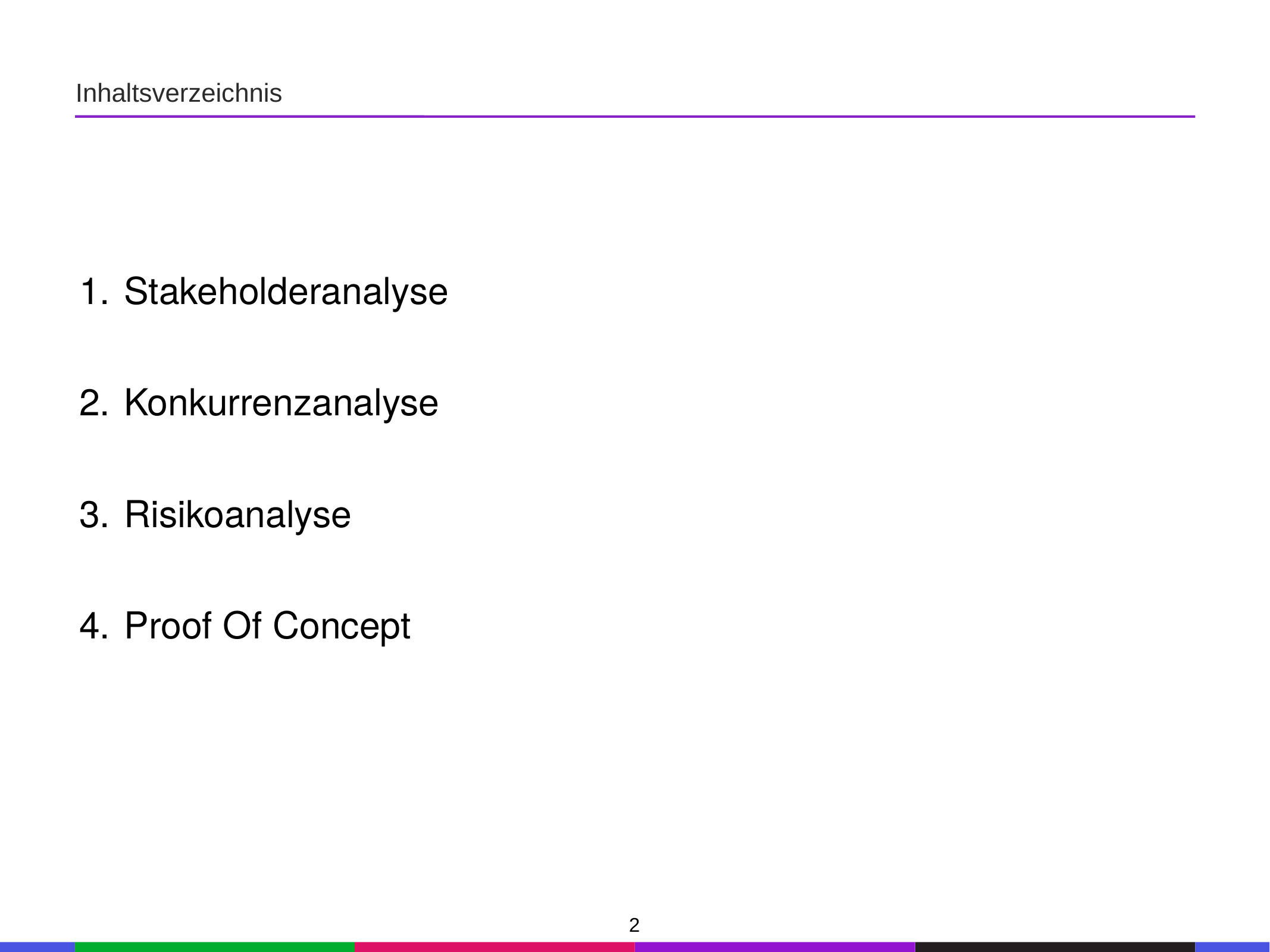

67
Inhaltsverzeichnis
53

21
53
Stakeholderanalyse
Konkurrenzanalyse
Risikoanalyse
Proof Of Concept
21
53
21
53
21
53
21
53
21
53
21
53
21
53
2

133
21
133
21
133
21
133
21
133
21
133